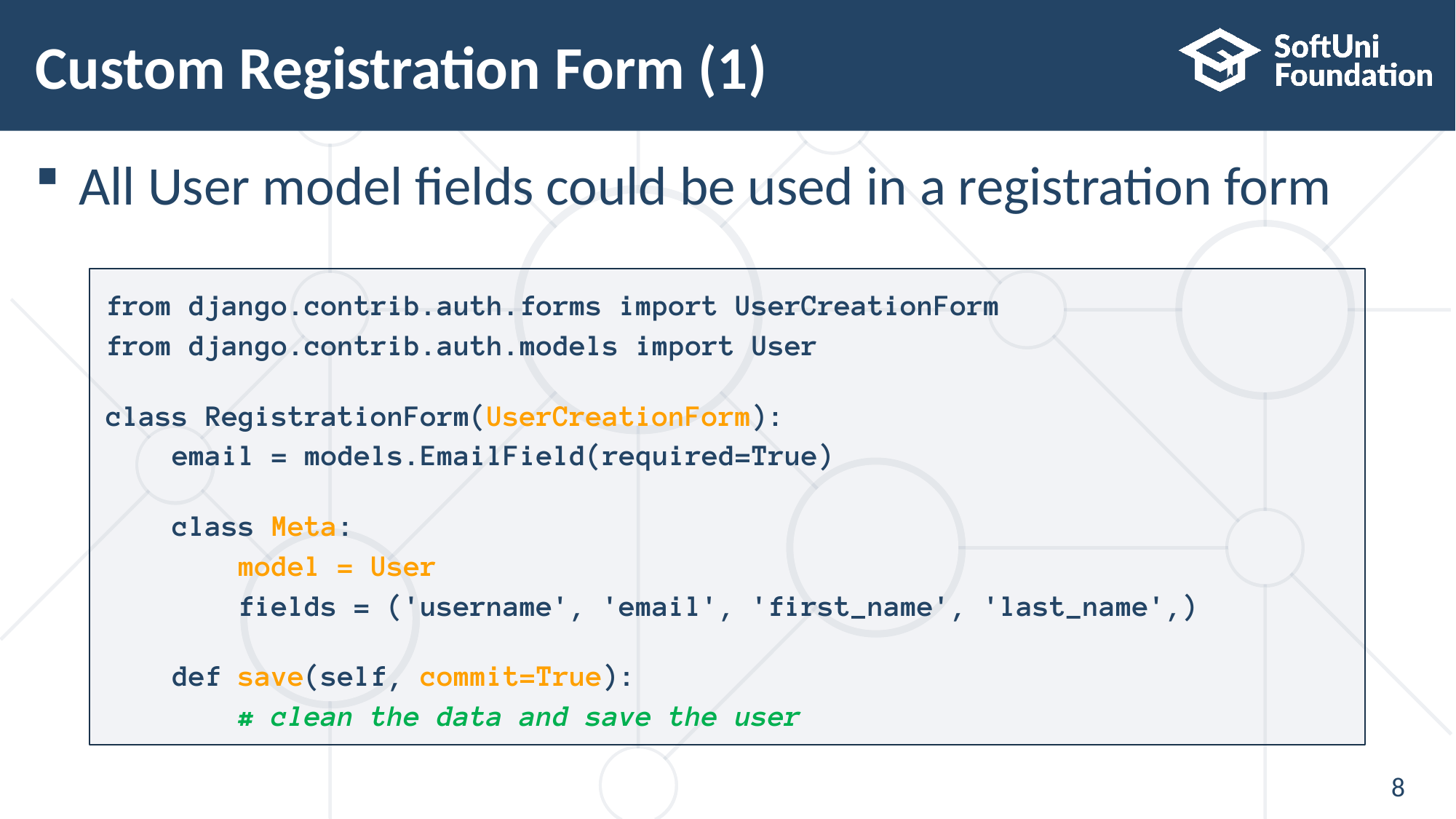

# Custom Registration Form (1)
All User model fields could be used in a registration form
from django.contrib.auth.forms import UserCreationForm
from django.contrib.auth.models import User

class RegistrationForm(UserCreationForm):
    email = models.EmailField(required=True)

    class Meta:
        model = User
        fields = ('username', 'email', 'first_name', 'last_name',)

    def save(self, commit=True):
        # clean the data and save the user
8